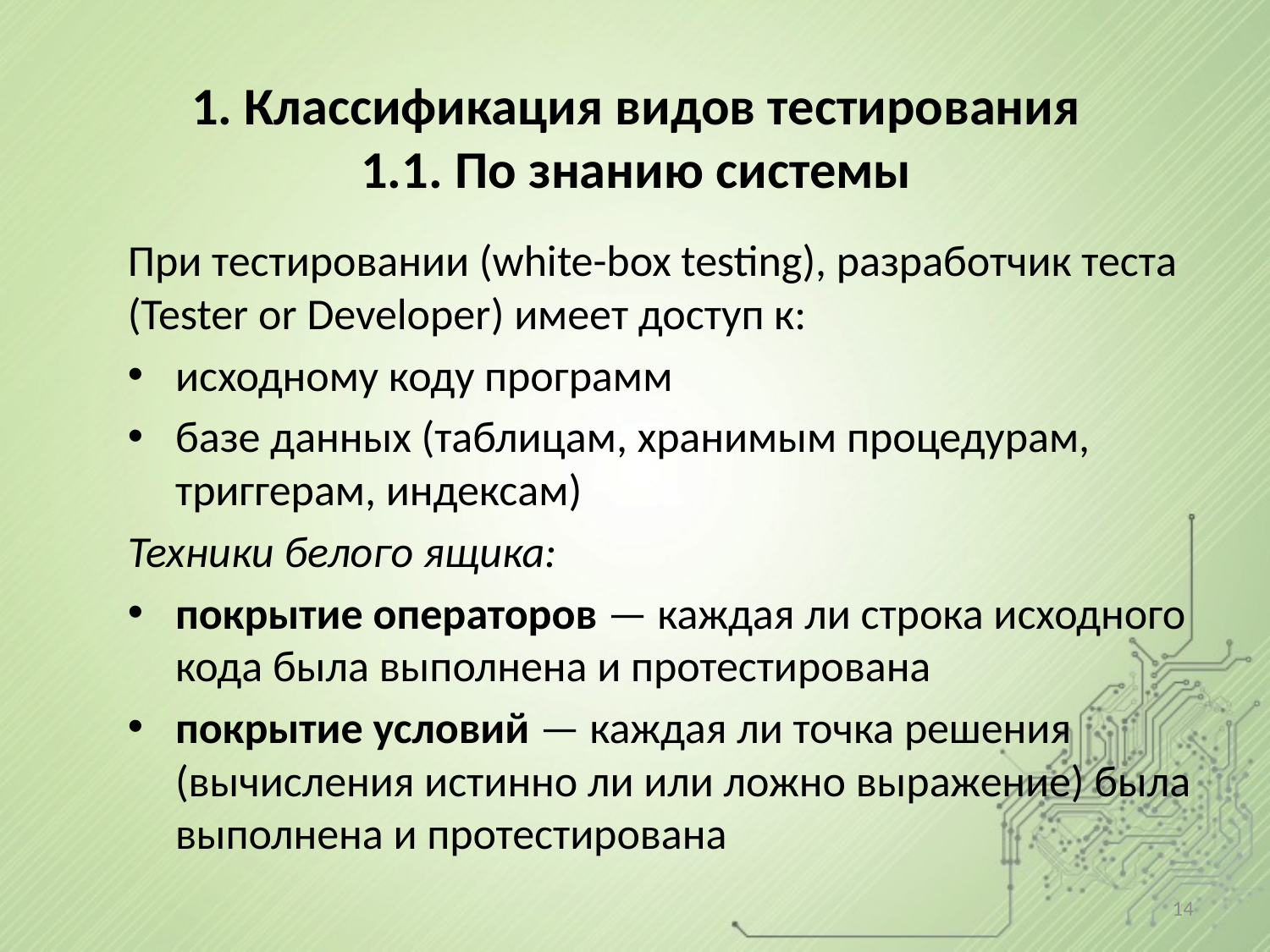

# 1. Классификация видов тестирования 1.1. По знанию системы
При тестировании (white-box testing), разработчик теста (Tester or Developer) имеет доступ к:
исходному коду программ
базе данных (таблицам, хранимым процедурам, триггерам, индексам)
Техники белого ящика:
покрытие операторов — каждая ли строка исходного кода была выполнена и протестирована
покрытие условий — каждая ли точка решения (вычисления истинно ли или ложно выражение) была выполнена и протестирована

14